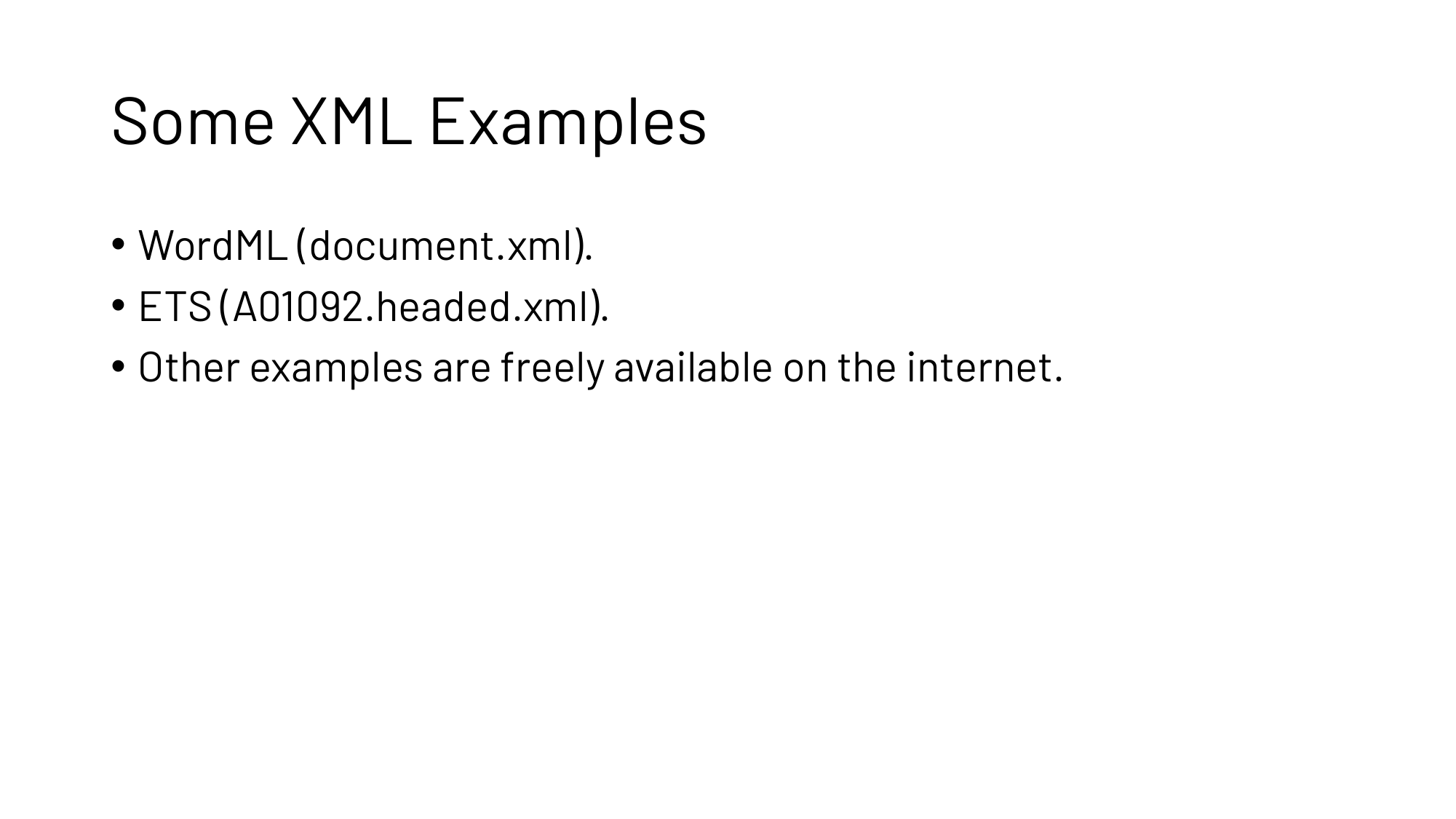

# Some XML Examples
WordML (document.xml).
ETS (A01092.headed.xml).
Other examples are freely available on the internet.